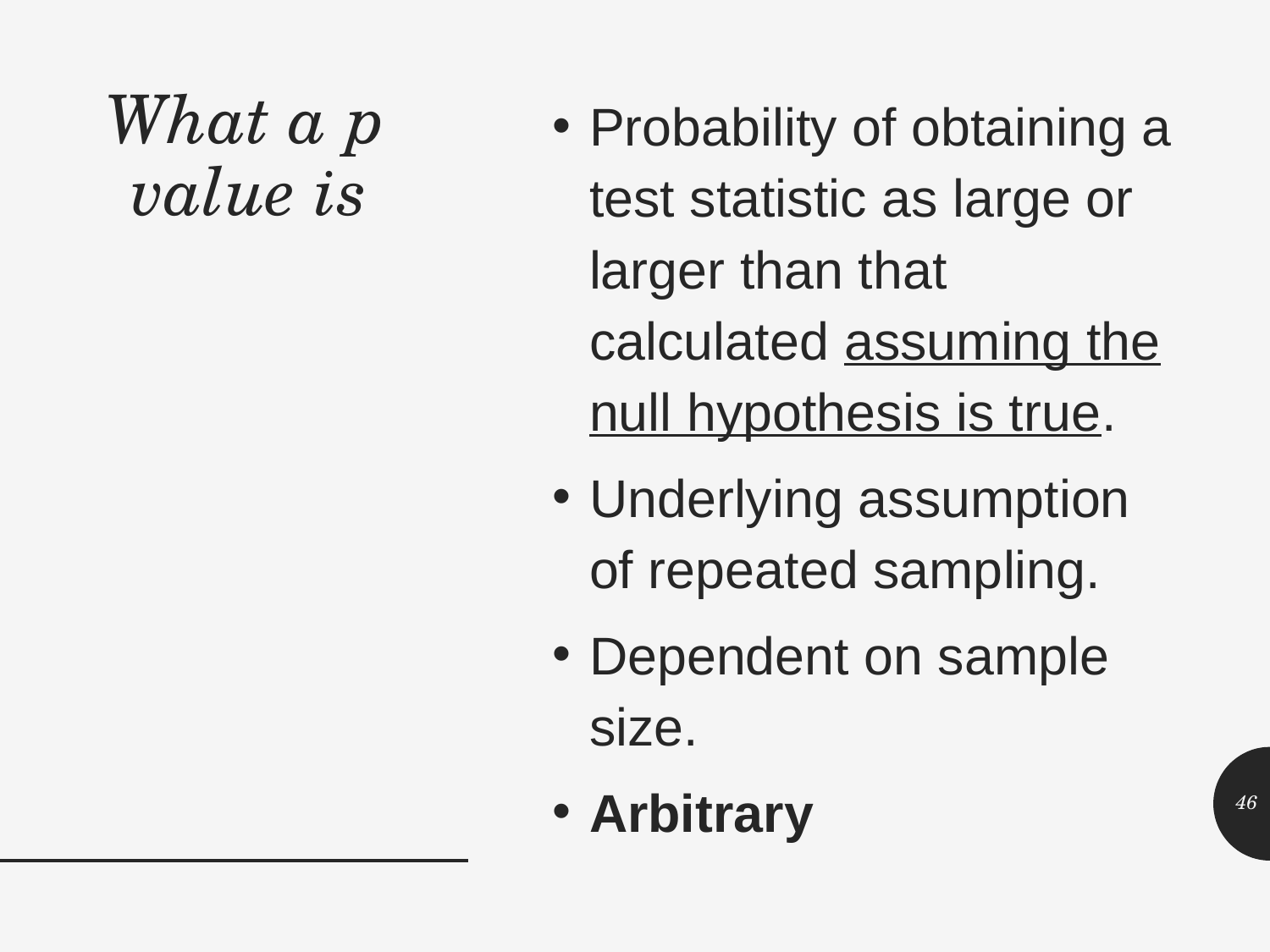

# What a p value is
Probability of obtaining a test statistic as large or larger than that calculated assuming the null hypothesis is true.
Underlying assumption of repeated sampling.
Dependent on sample size.
Arbitrary
46